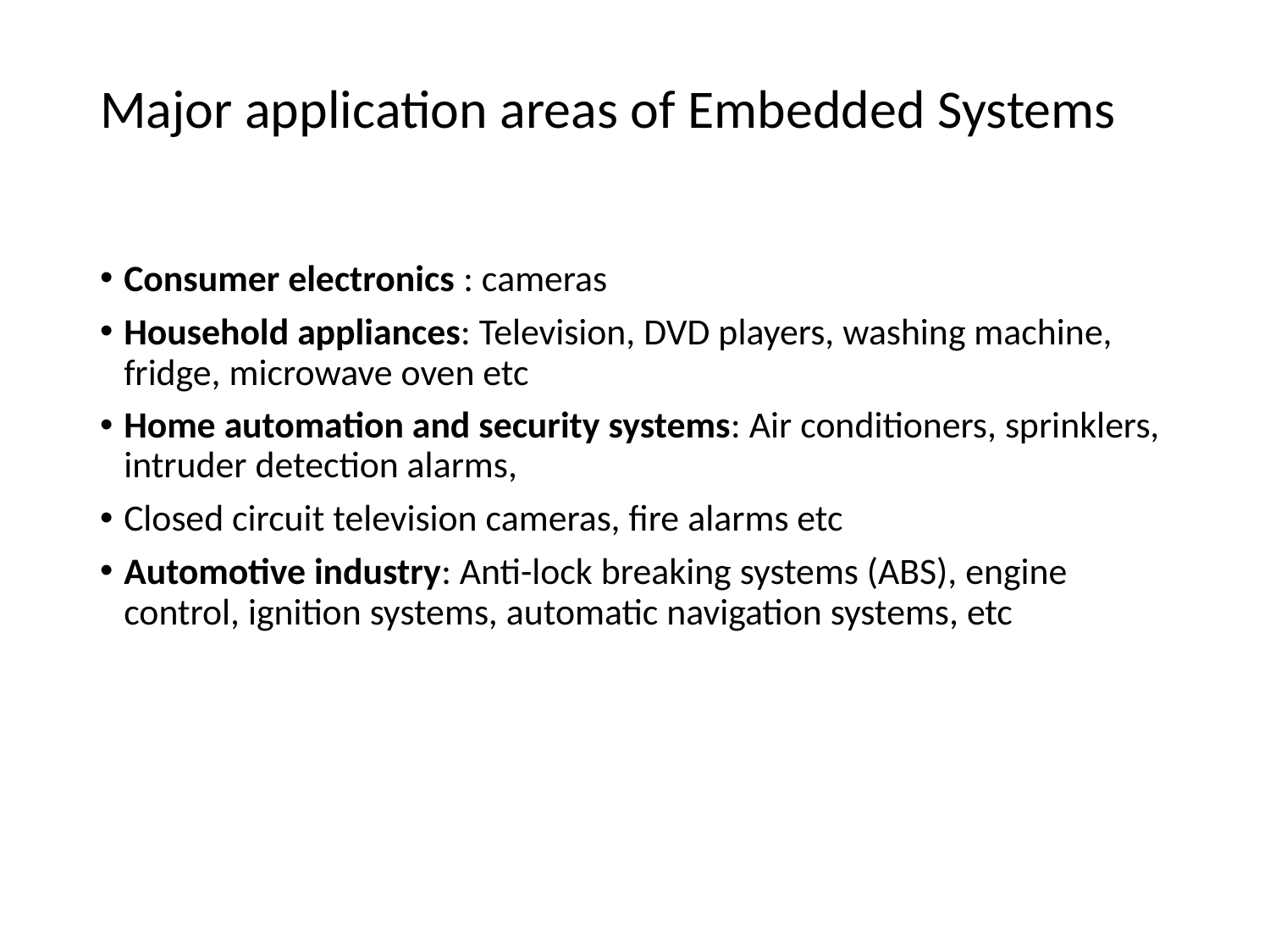

# Major application areas of Embedded Systems
Consumer electronics : cameras
Household appliances: Television, DVD players, washing machine, fridge, microwave oven etc
Home automation and security systems: Air conditioners, sprinklers, intruder detection alarms,
Closed circuit television cameras, fire alarms etc
Automotive industry: Anti-lock breaking systems (ABS), engine control, ignition systems, automatic navigation systems, etc